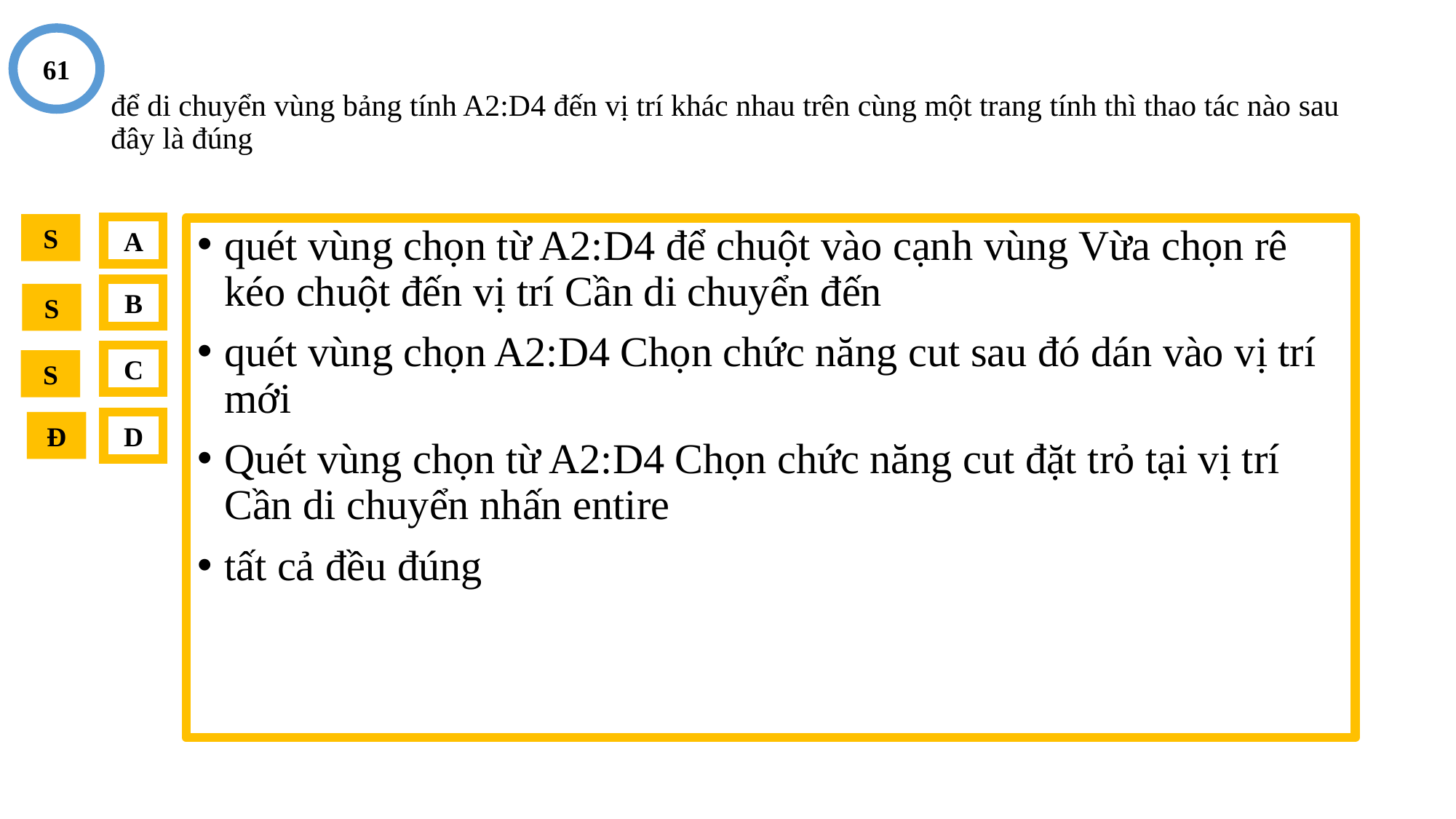

61
# để di chuyển vùng bảng tính A2:D4 đến vị trí khác nhau trên cùng một trang tính thì thao tác nào sau đây là đúng
S
A
quét vùng chọn từ A2:D4 để chuột vào cạnh vùng Vừa chọn rê kéo chuột đến vị trí Cần di chuyển đến
quét vùng chọn A2:D4 Chọn chức năng cut sau đó dán vào vị trí mới
Quét vùng chọn từ A2:D4 Chọn chức năng cut đặt trỏ tại vị trí Cần di chuyển nhấn entire
tất cả đều đúng
B
S
C
S
Đ
D